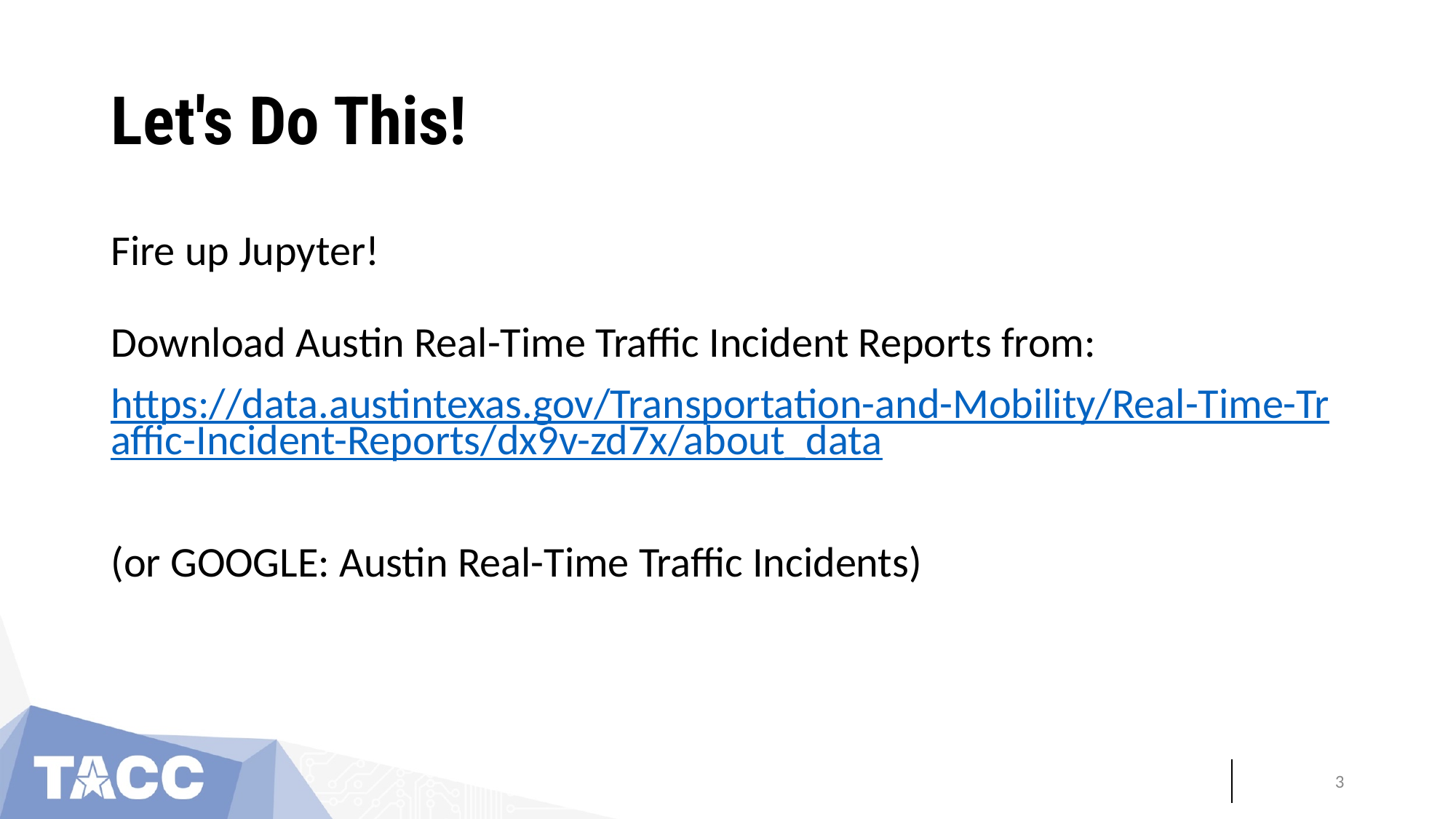

# Let's Do This!
Fire up Jupyter!
Download Austin Real-Time Traffic Incident Reports from:
https://data.austintexas.gov/Transportation-and-Mobility/Real-Time-Traffic-Incident-Reports/dx9v-zd7x/about_data

(or GOOGLE: Austin Real-Time Traffic Incidents)
3